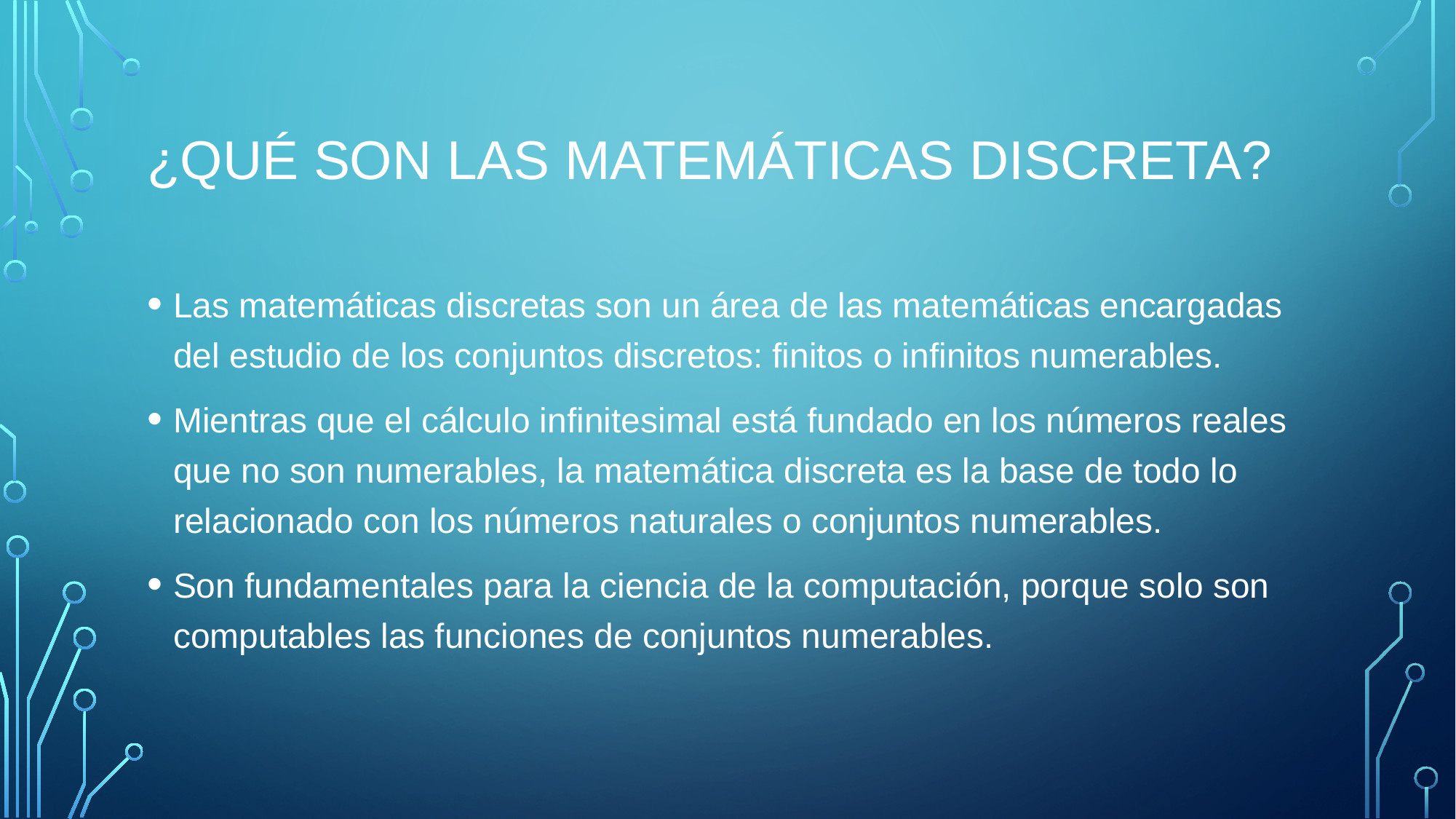

# ¿Qué son las matemáticas discreta?
Las matemáticas discretas son un área de las matemáticas encargadas del estudio de los conjuntos discretos: finitos o infinitos numerables.
Mientras que el cálculo infinitesimal está fundado en los números reales que no son numerables, la matemática discreta es la base de todo lo relacionado con los números naturales o conjuntos numerables.
Son fundamentales para la ciencia de la computación, porque solo son computables las funciones de conjuntos numerables.